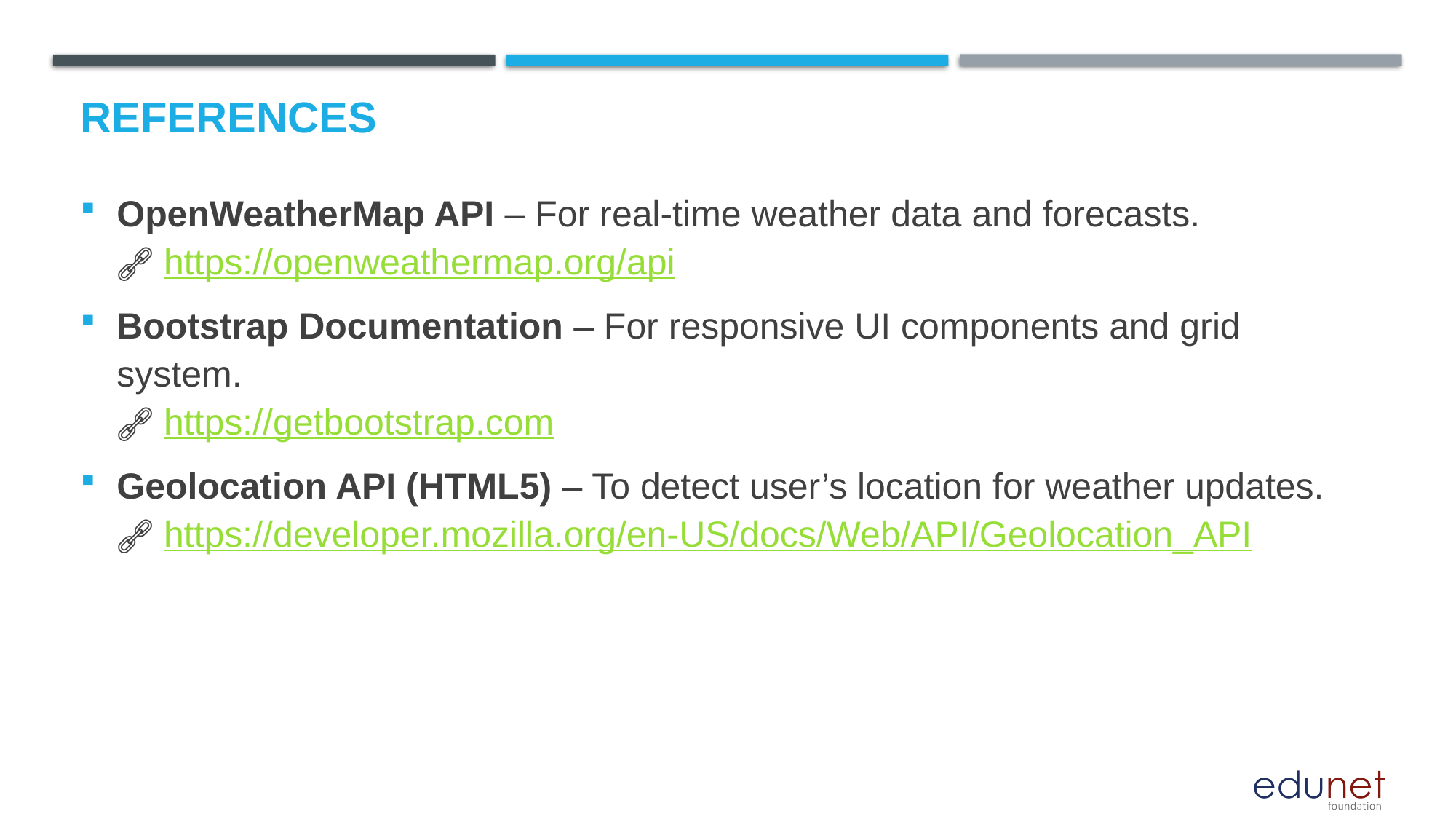

# References
OpenWeatherMap API – For real-time weather data and forecasts.
🔗 https://openweathermap.org/api
Bootstrap Documentation – For responsive UI components and grid system.
🔗 https://getbootstrap.com
Geolocation API (HTML5) – To detect user’s location for weather updates.
🔗 https://developer.mozilla.org/en-US/docs/Web/API/Geolocation_API